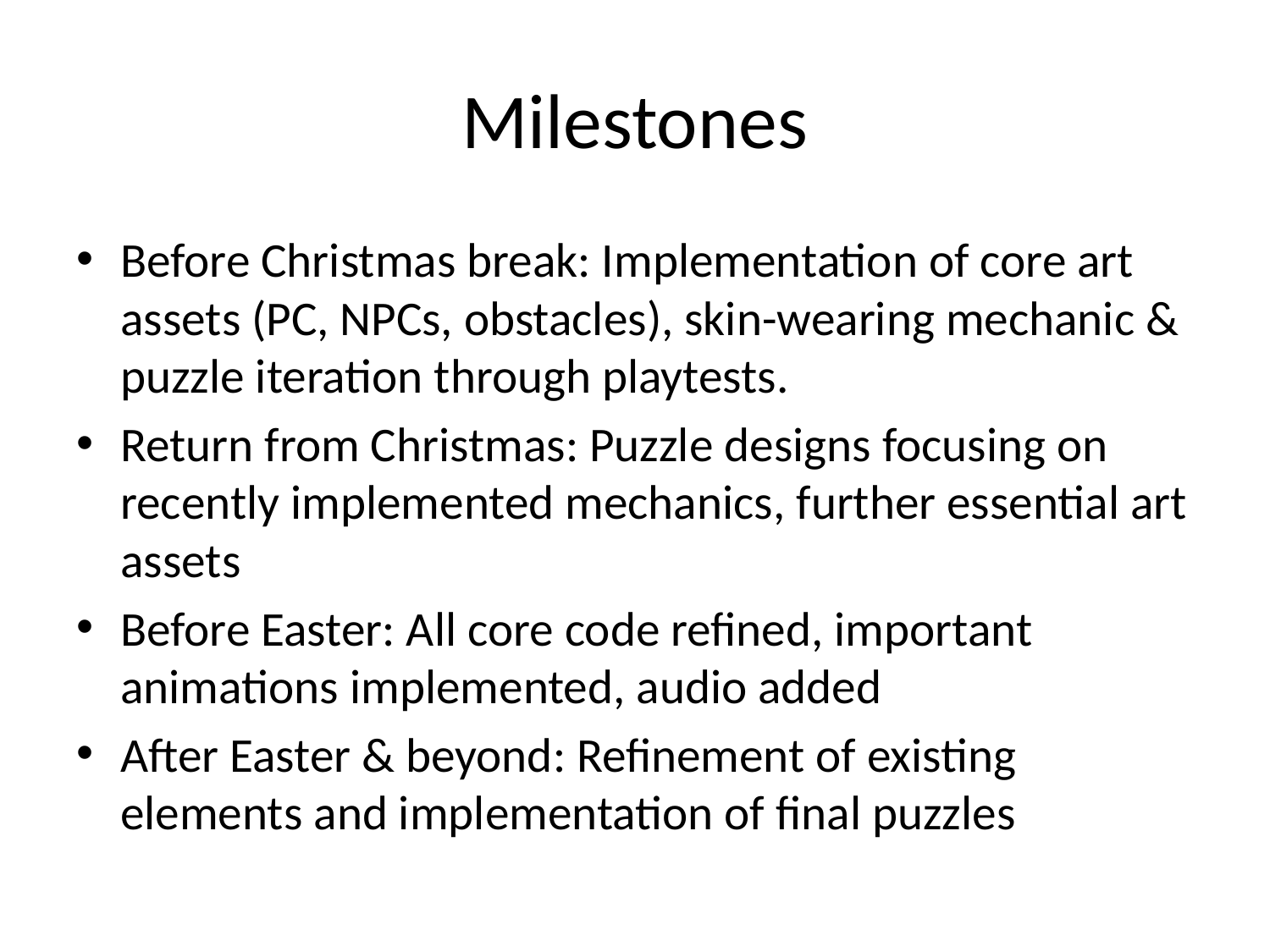

# Milestones
Before Christmas break: Implementation of core art assets (PC, NPCs, obstacles), skin-wearing mechanic & puzzle iteration through playtests.
Return from Christmas: Puzzle designs focusing on recently implemented mechanics, further essential art assets
Before Easter: All core code refined, important animations implemented, audio added
After Easter & beyond: Refinement of existing elements and implementation of final puzzles